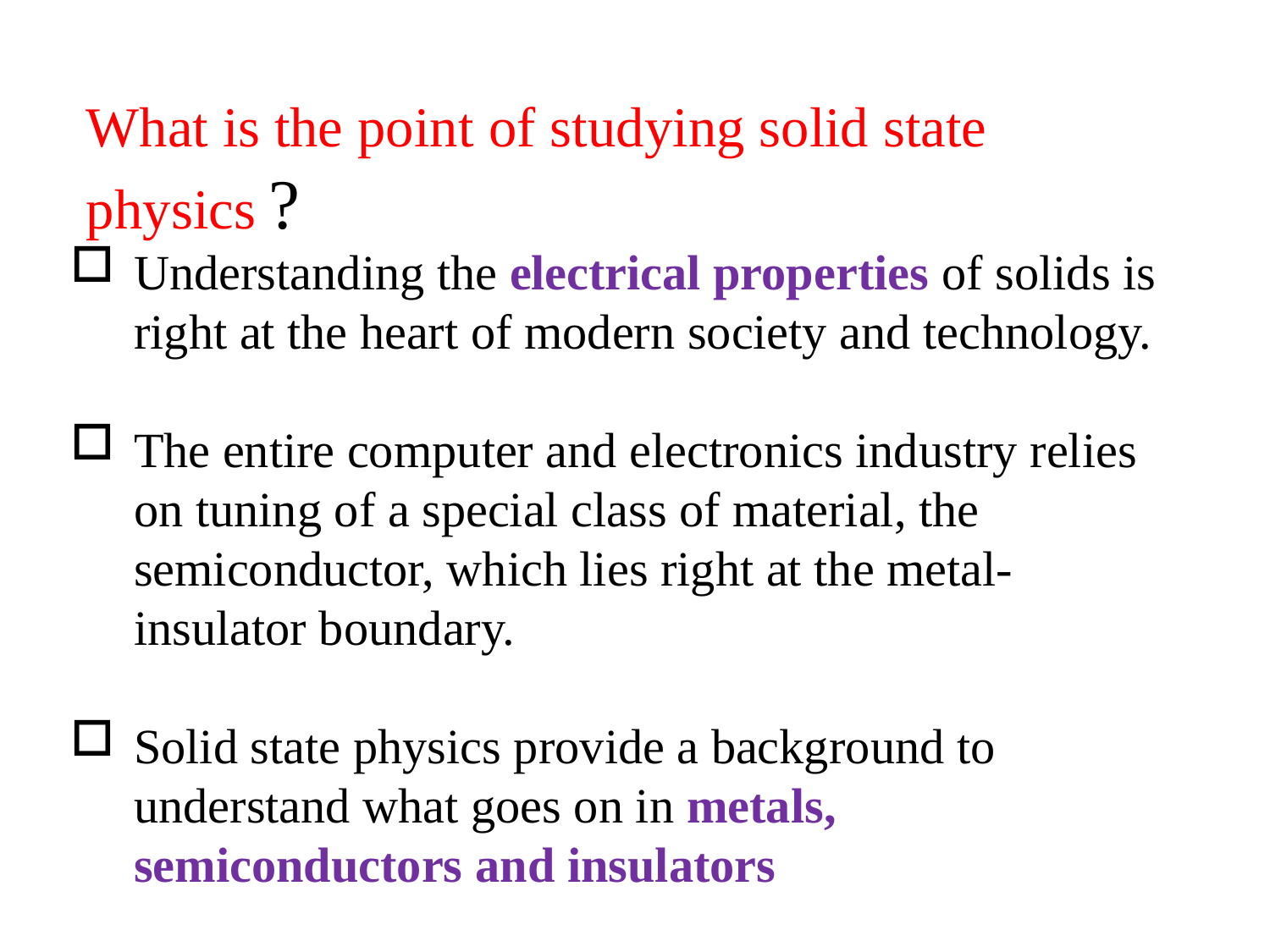

What is the point of studying solid state physics ?
Understanding the electrical properties of solids is right at the heart of modern society and technology.

The entire computer and electronics industry relies on tuning of a special class of material, the semiconductor, which lies right at the metal-insulator boundary.

Solid state physics provide a background to understand what goes on in metals, semiconductors and insulators